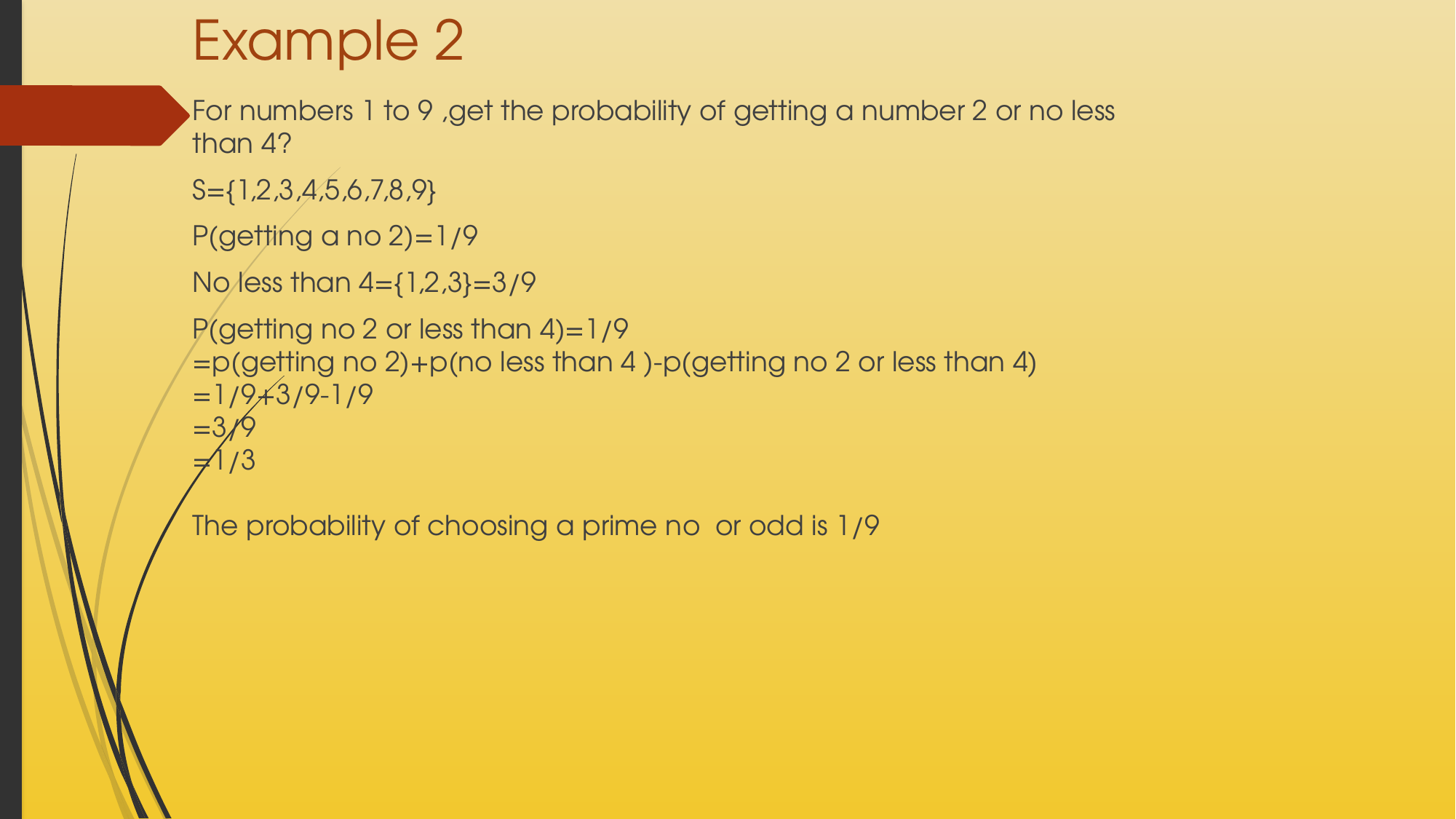

# Example 2

For numbers 1 to 9 ,get the probability of getting a number 2 or no less than 4?
S={1,2,3,4,5,6,7,8,9}
P(getting a no 2)=1/9
No less than 4={1,2,3}=3/9
P(getting no 2 or less than 4)=1/9
=p(getting no 2)+p(no less than 4 )-p(getting no 2 or less than 4)
=1/9+3/9-1/9
=3/9
=1/3

The probability of choosing a prime no  or odd is 1/9